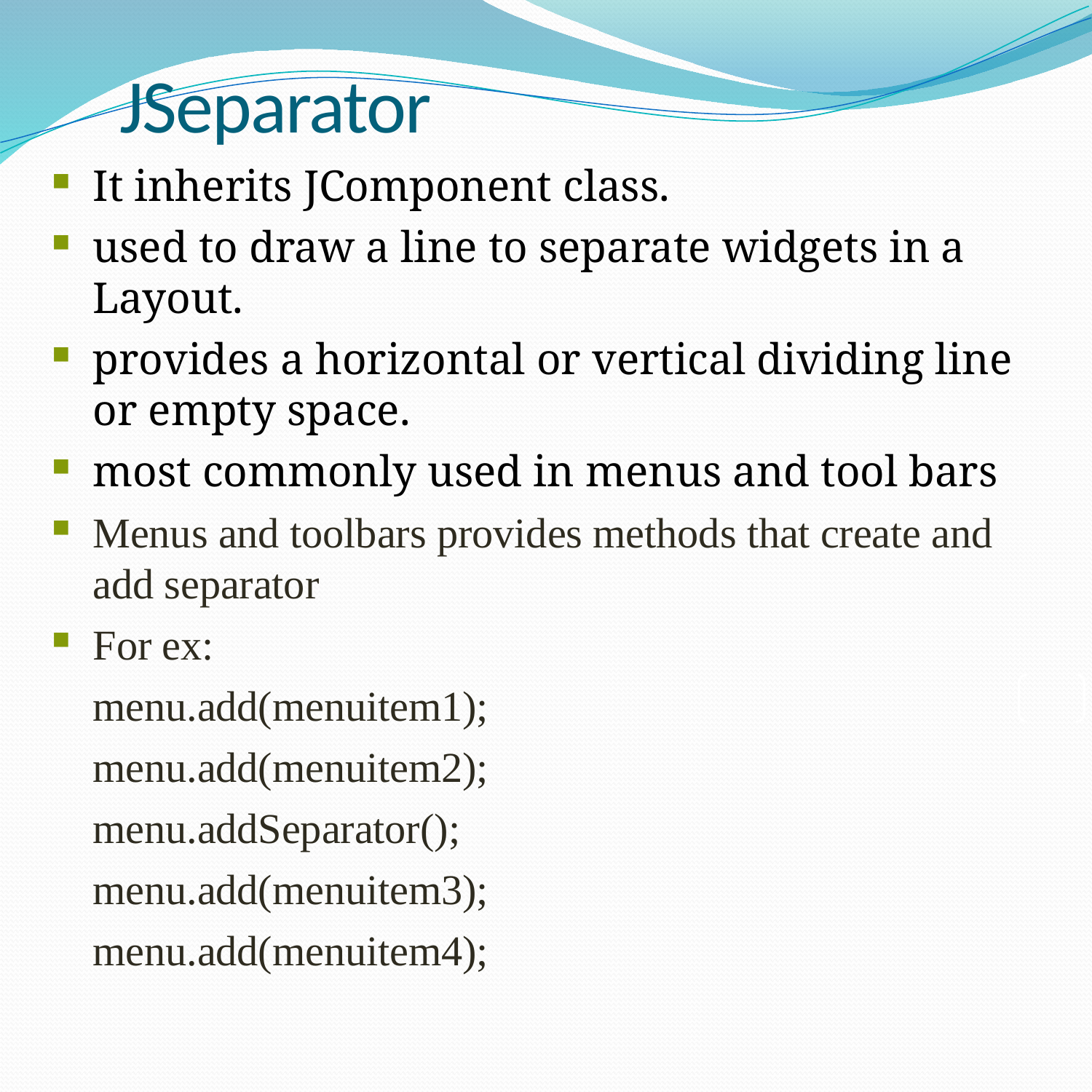

# JSeparator
It inherits JComponent class.
used to draw a line to separate widgets in a Layout.
provides a horizontal or vertical dividing line or empty space.
most commonly used in menus and tool bars
Menus and toolbars provides methods that create and add separator
For ex:
	menu.add(menuitem1);
 	menu.add(menuitem2);
 	menu.addSeparator();
 	menu.add(menuitem3);
 	menu.add(menuitem4);